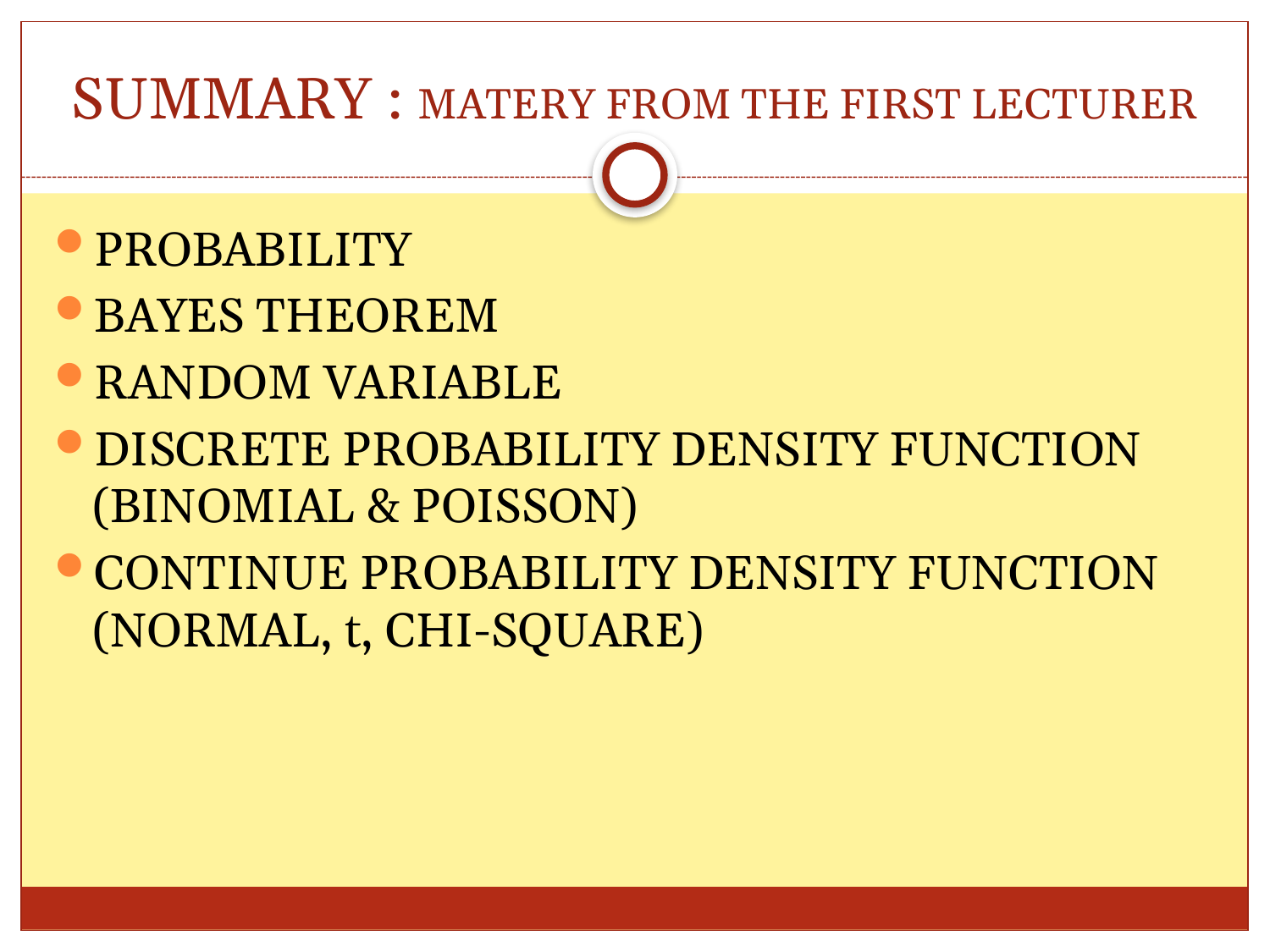

# SUMMARY : MATERY FROM THE FIRST LECTURER
PROBABILITY
BAYES THEOREM
RANDOM VARIABLE
DISCRETE PROBABILITY DENSITY FUNCTION (BINOMIAL & POISSON)
CONTINUE PROBABILITY DENSITY FUNCTION (NORMAL, t, CHI-SQUARE)